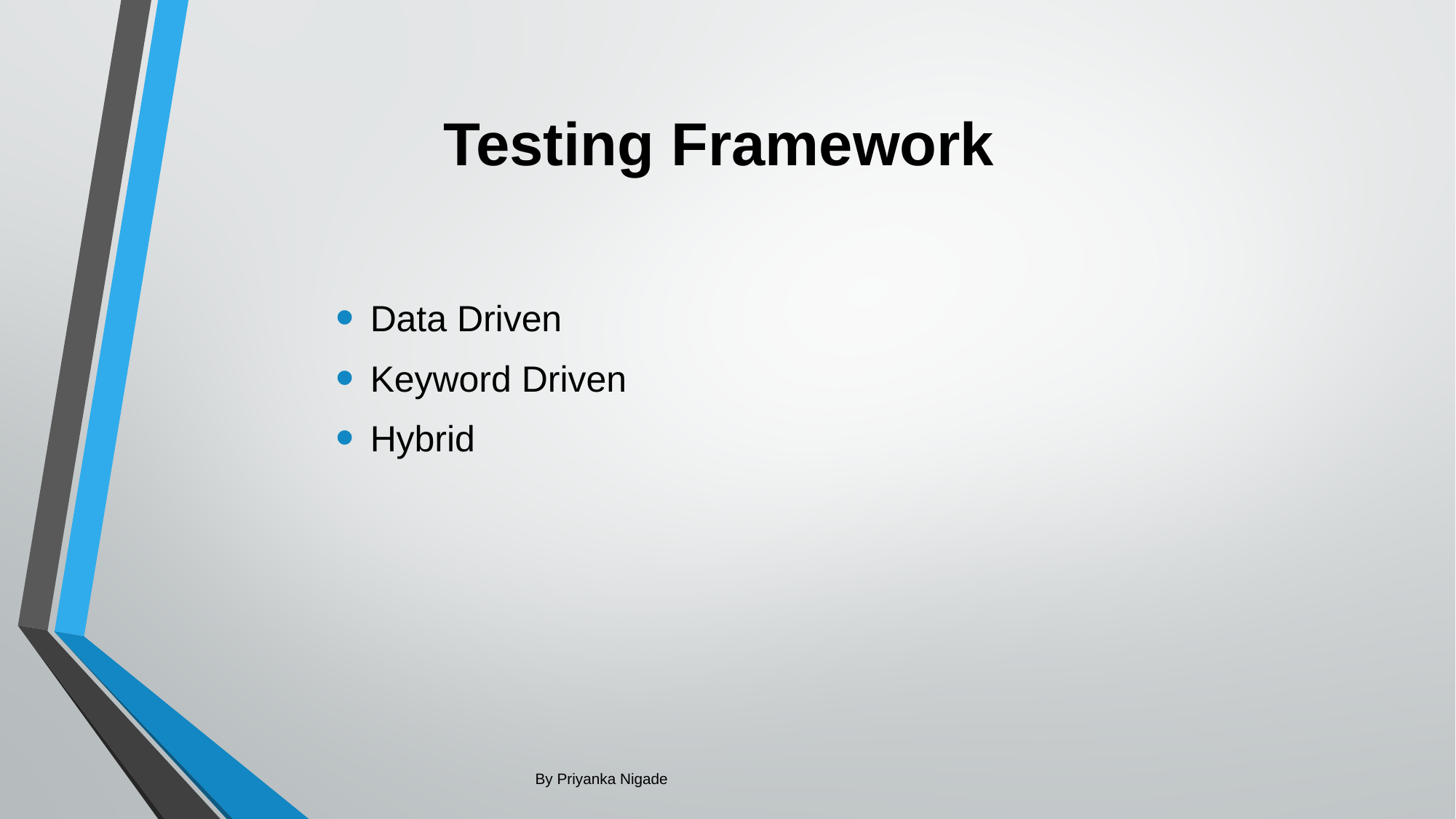

# Testing Framework
Data Driven
Keyword Driven
Hybrid
By Priyanka Nigade